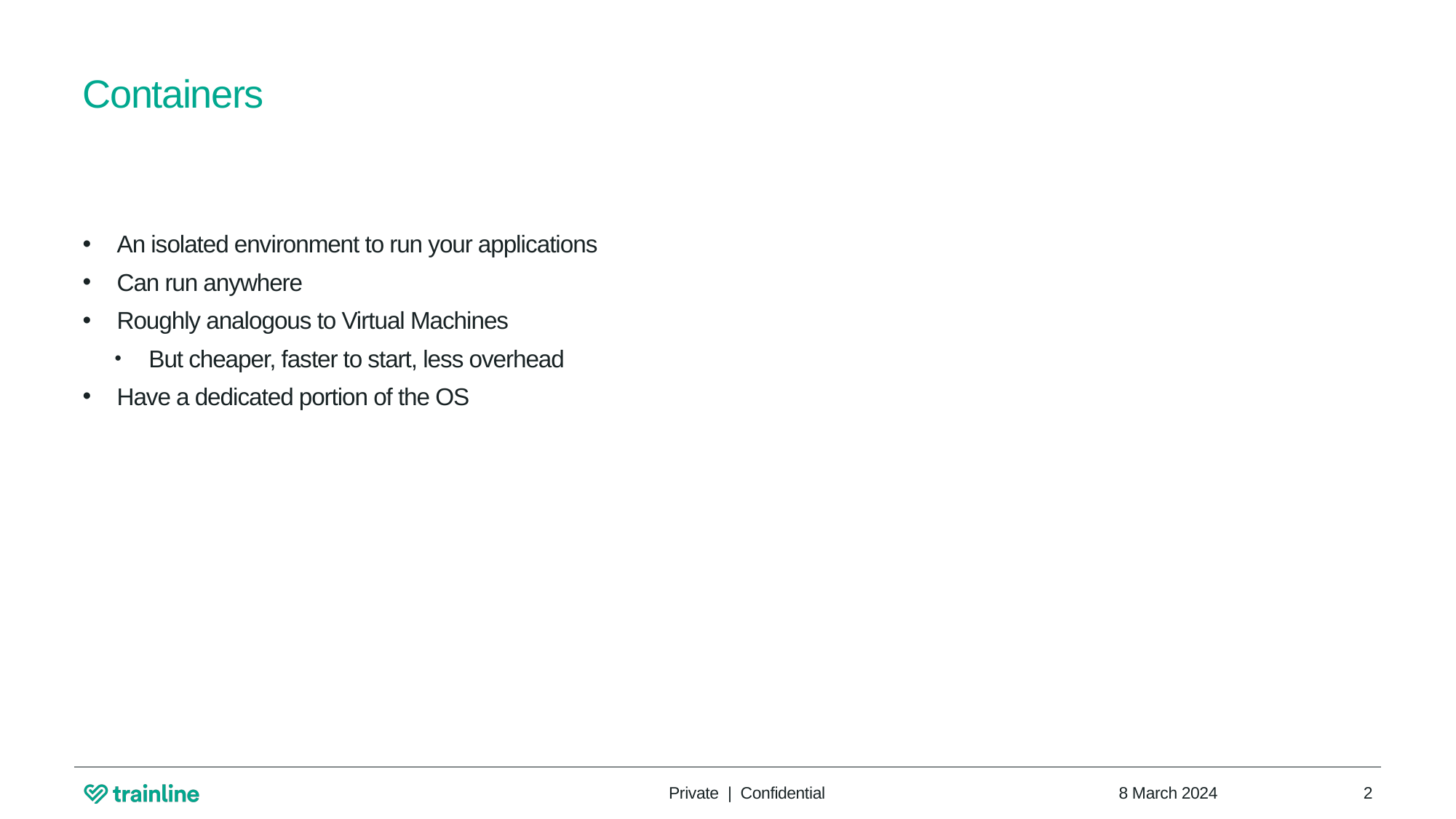

# Containers

An isolated environment to run your applications
Can run anywhere
Roughly analogous to Virtual Machines
But cheaper, faster to start, less overhead
Have a dedicated portion of the OS

Private  |  Confidential
8 March 2024
2